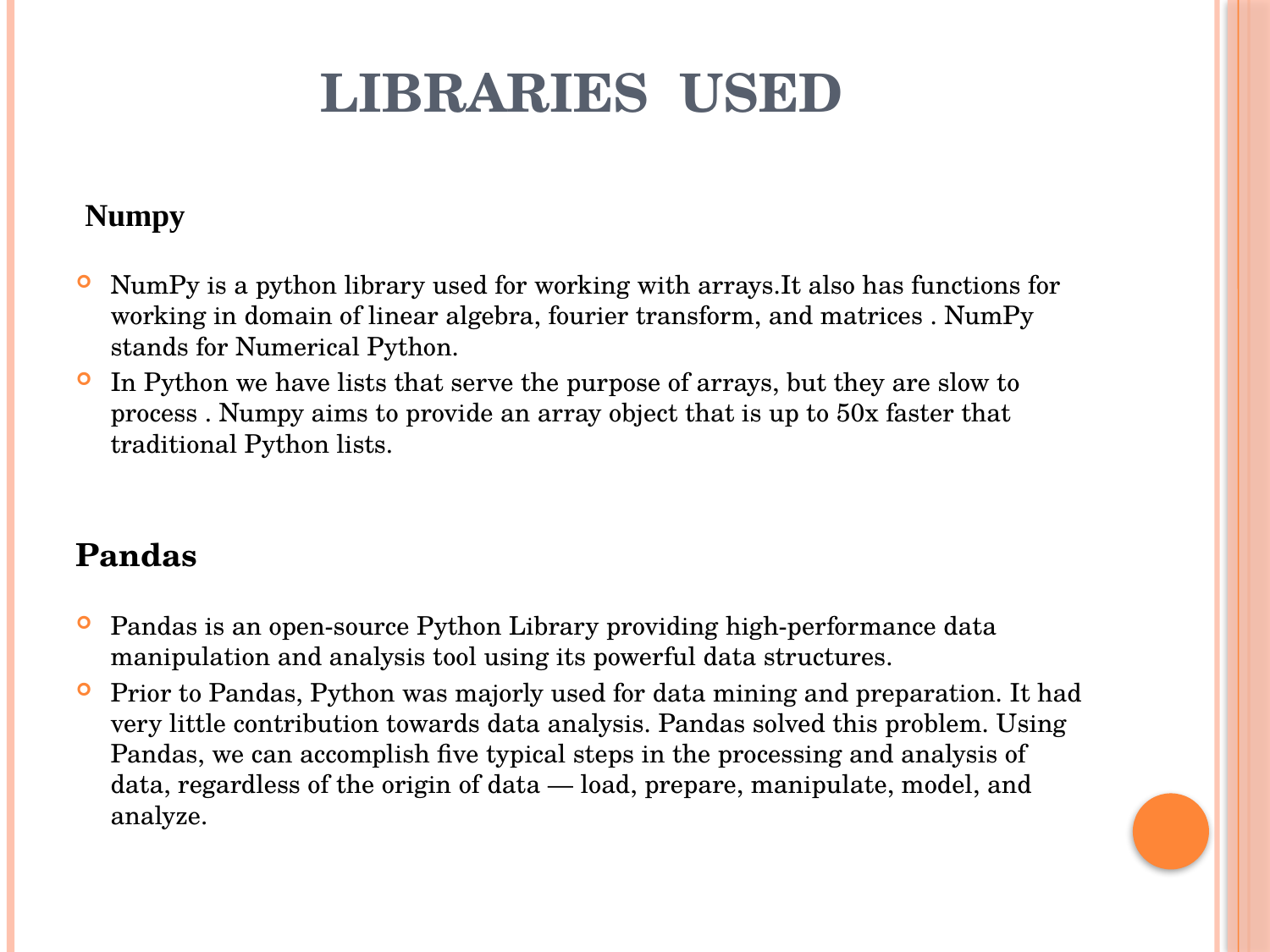

# LIBRARIES  USED
 Numpy

NumPy is a python library used for working with arrays.It also has functions for working in domain of linear algebra, fourier transform, and matrices . NumPy stands for Numerical Python.
In Python we have lists that serve the purpose of arrays, but they are slow to process . Numpy aims to provide an array object that is up to 50x faster that traditional Python lists.

Pandas

Pandas is an open-source Python Library providing high-performance data manipulation and analysis tool using its powerful data structures.
Prior to Pandas, Python was majorly used for data mining and preparation. It had very little contribution towards data analysis. Pandas solved this problem. Using Pandas, we can accomplish five typical steps in the processing and analysis of data, regardless of the origin of data — load, prepare, manipulate, model, and analyze.